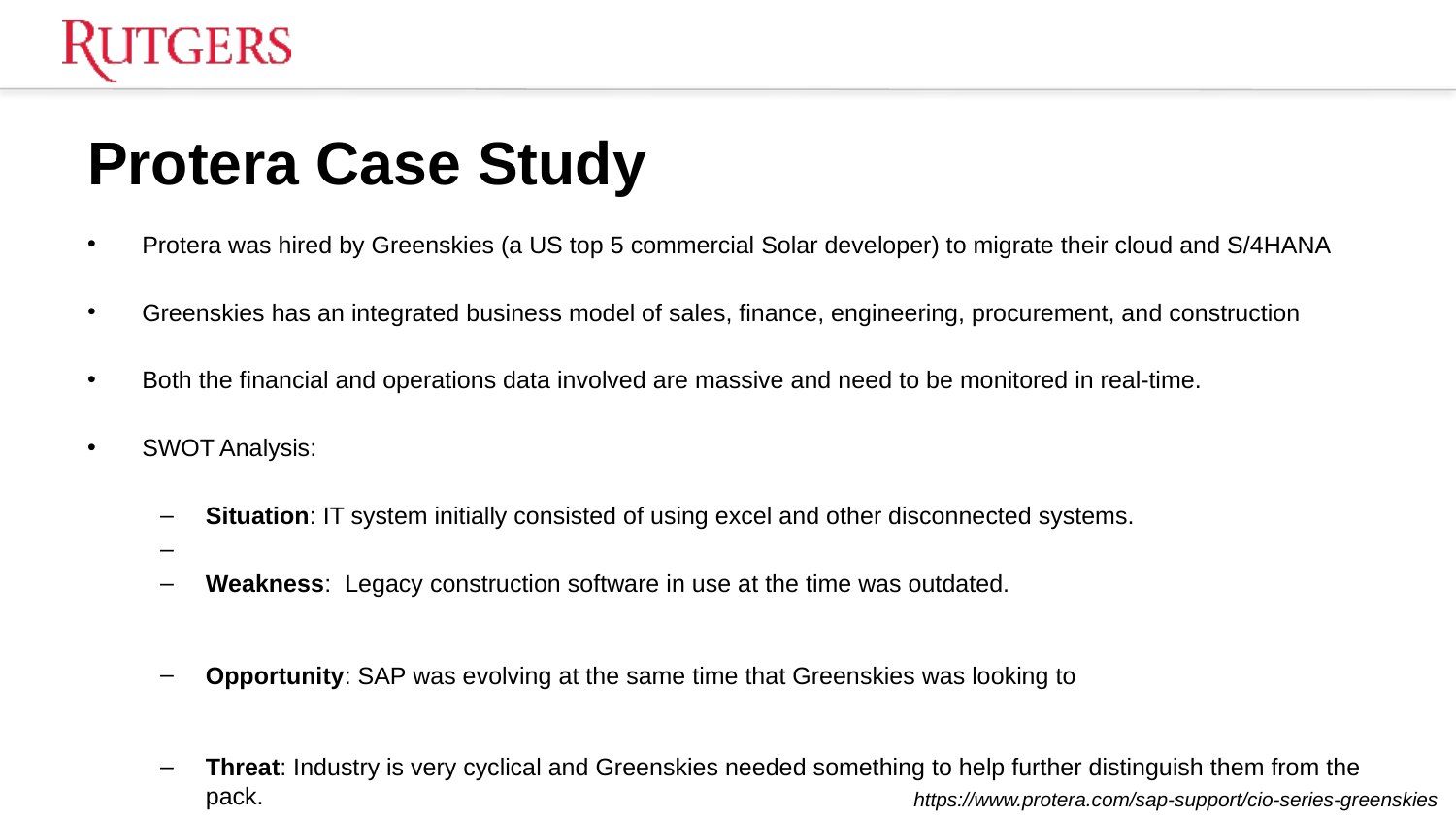

# Protera Case Study
Protera was hired by Greenskies (a US top 5 commercial Solar developer) to migrate their cloud and S/4HANA

Greenskies has an integrated business model of sales, finance, engineering, procurement, and construction

Both the financial and operations data involved are massive and need to be monitored in real-time.

SWOT Analysis:

Situation: IT system initially consisted of using excel and other disconnected systems.

Weakness:  Legacy construction software in use at the time was outdated.

Opportunity: SAP was evolving at the same time that Greenskies was looking to

Threat: Industry is very cyclical and Greenskies needed something to help further distinguish them from the pack.
https://www.protera.com/sap-support/cio-series-greenskies